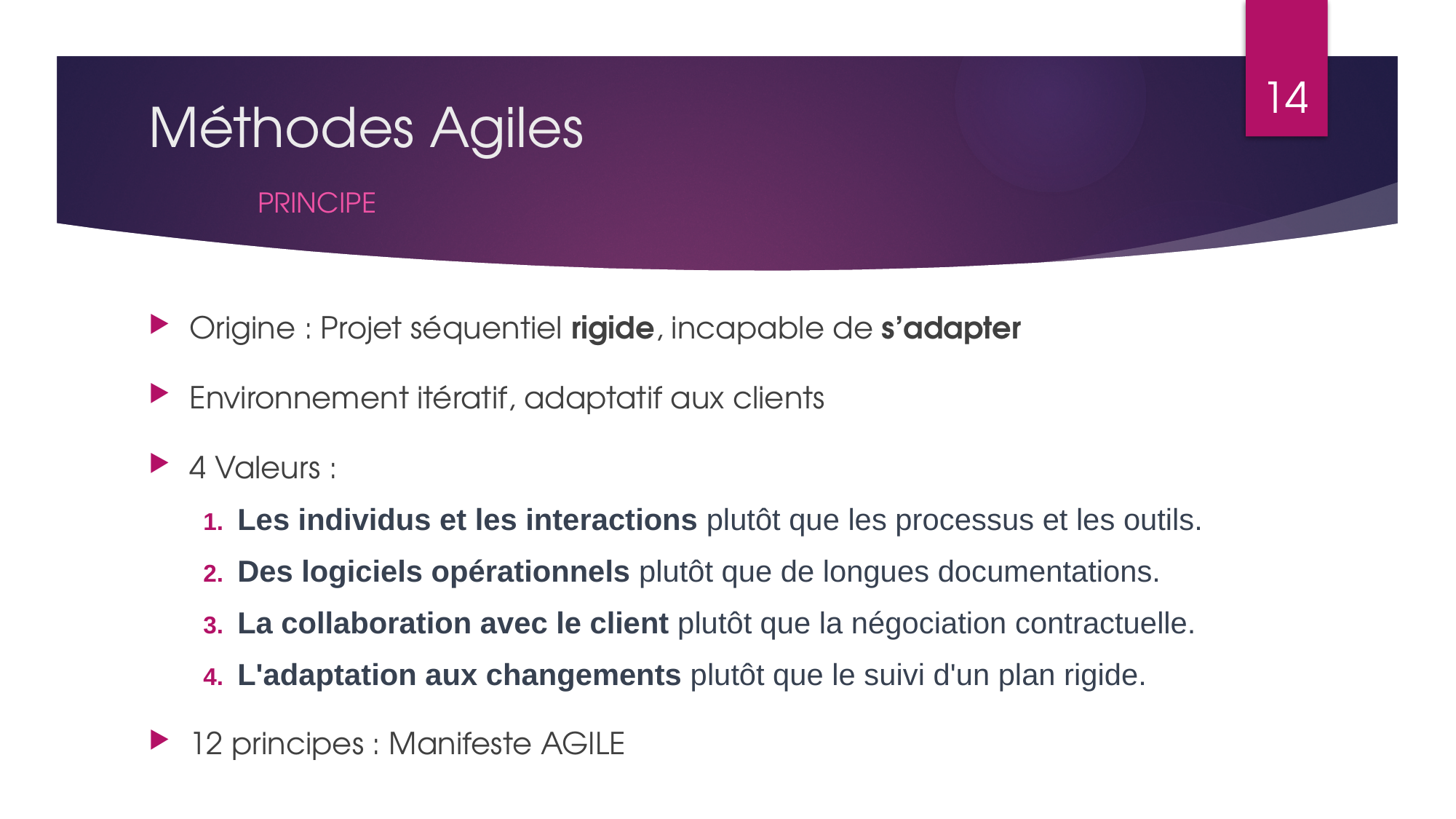

14
# Méthodes Agiles Principe
Origine : Projet séquentiel rigide, incapable de s’adapter
Environnement itératif, adaptatif aux clients
4 Valeurs :
Les individus et les interactions plutôt que les processus et les outils.
Des logiciels opérationnels plutôt que de longues documentations.
La collaboration avec le client plutôt que la négociation contractuelle.
L'adaptation aux changements plutôt que le suivi d'un plan rigide.
12 principes : Manifeste AGILE